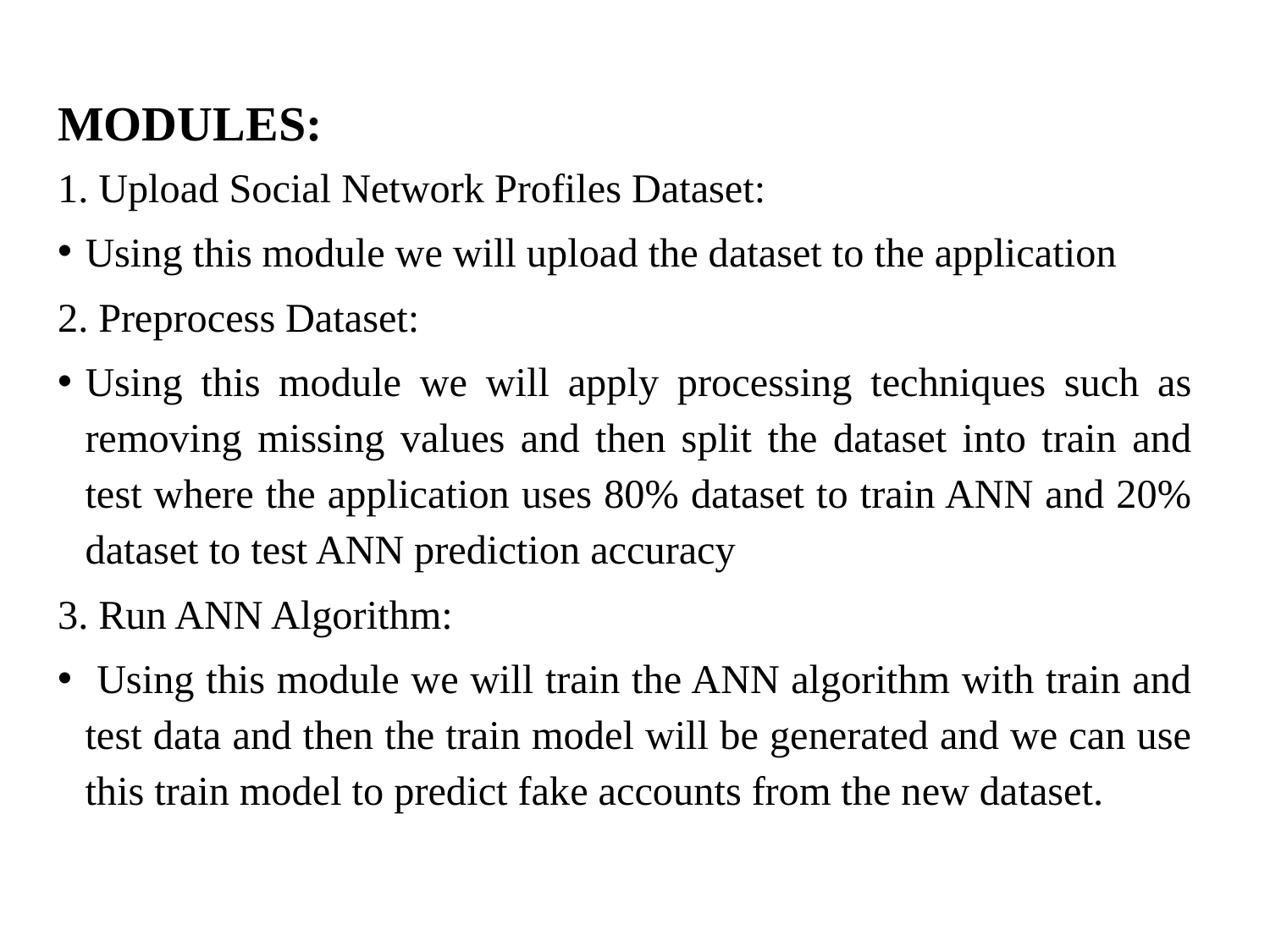

#
MODULES:
1. Upload Social Network Profiles Dataset:
Using this module we will upload the dataset to the application
2. Preprocess Dataset:
Using this module we will apply processing techniques such as removing missing values and then split the dataset into train and test where the application uses 80% dataset to train ANN and 20% dataset to test ANN prediction accuracy
3. Run ANN Algorithm:
 Using this module we will train the ANN algorithm with train and test data and then the train model will be generated and we can use this train model to predict fake accounts from the new dataset.